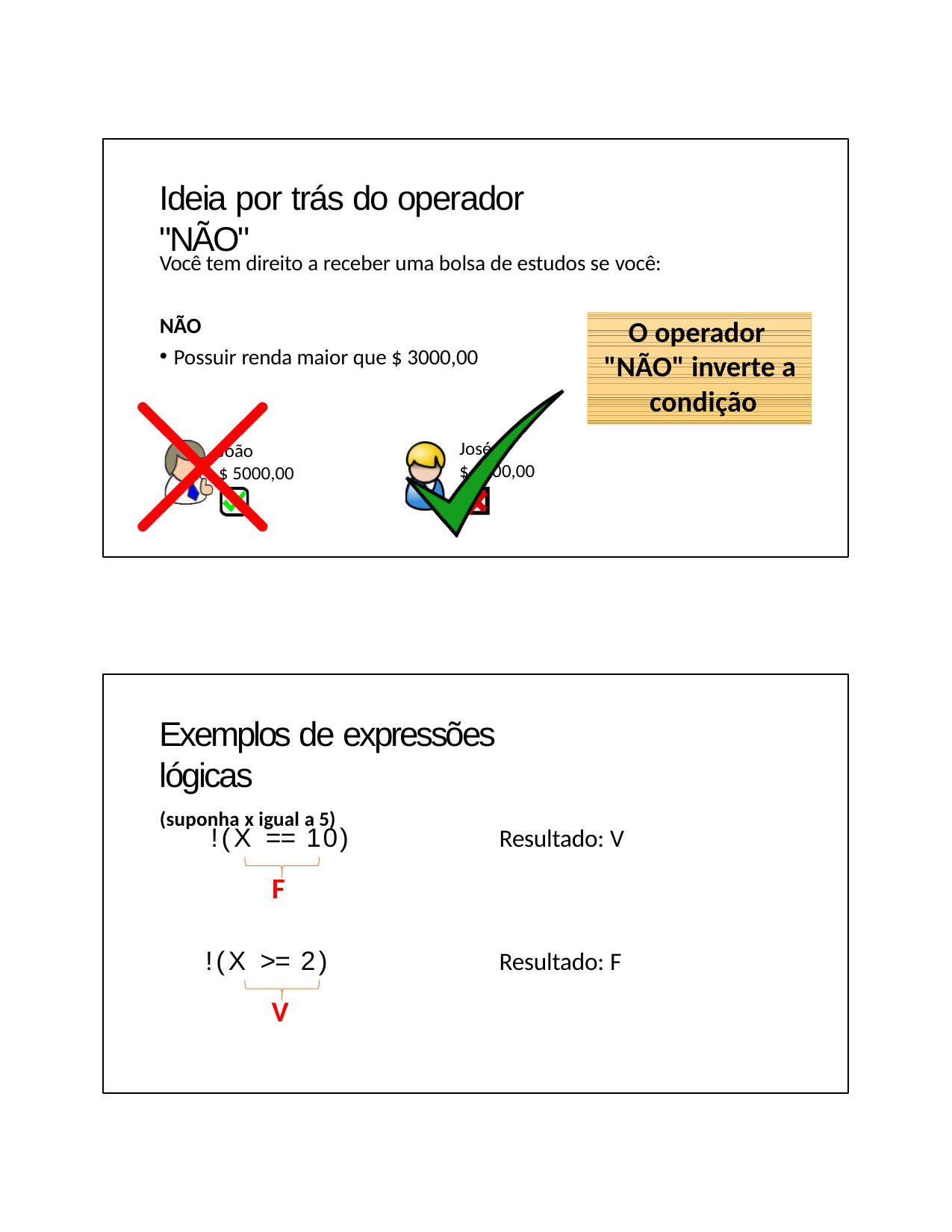

Ideia por trás do operador "NÃO"
Você tem direito a receber uma bolsa de estudos se você:
NÃO
Possuir renda maior que $ 3000,00

O operador  "NÃO" inverte a  condição
José
$ 2000,00
João
$ 5000,00

Exemplos de expressões lógicas
(suponha x igual a 5)
!(X == 10)
F
Resultado: V

!(X >= 2)
V
Resultado: F